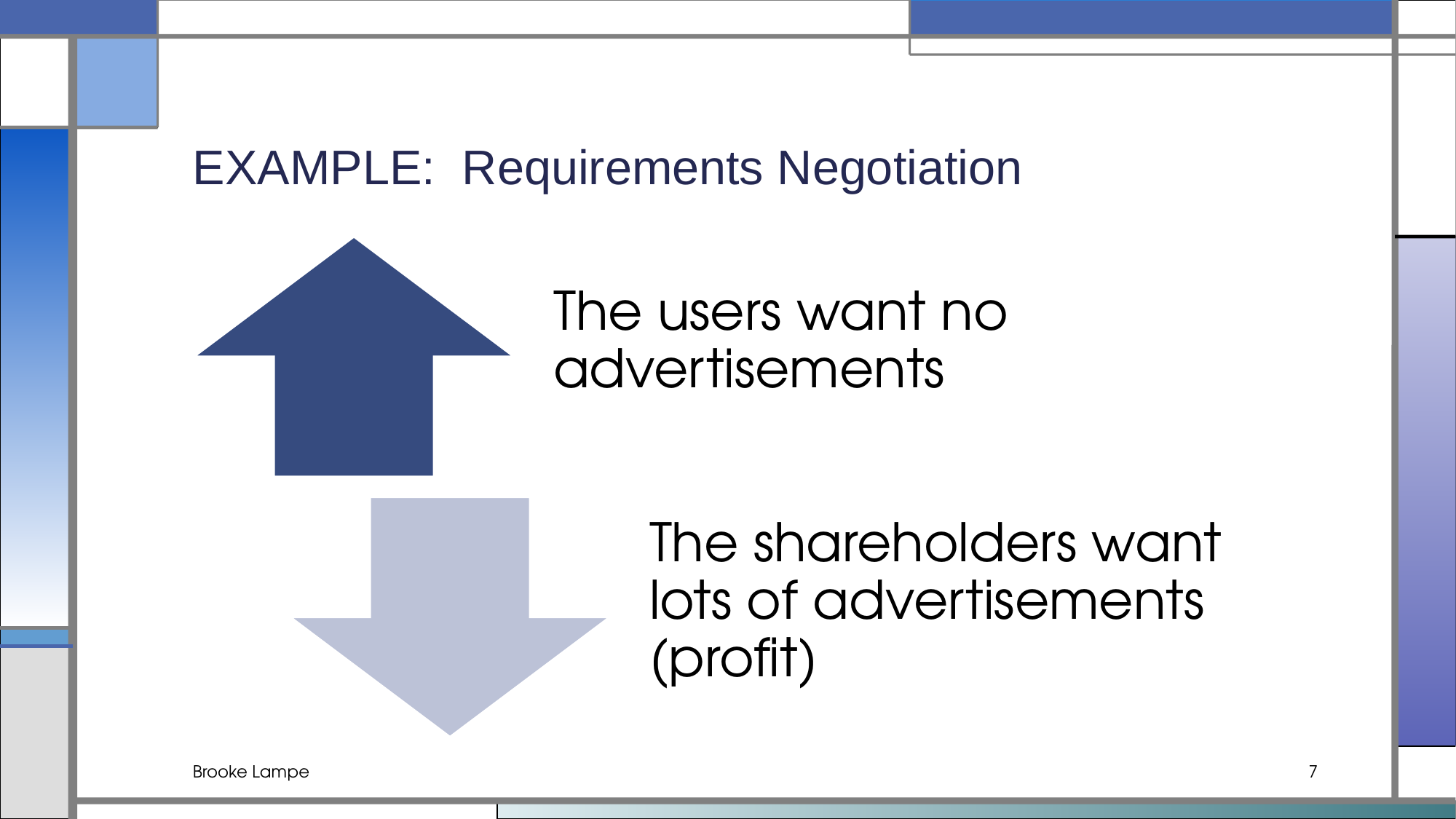

# EXAMPLE:  Requirements Negotiation
The users want no advertisements
The shareholders want lots of advertisements (profit)
Brooke Lampe
7